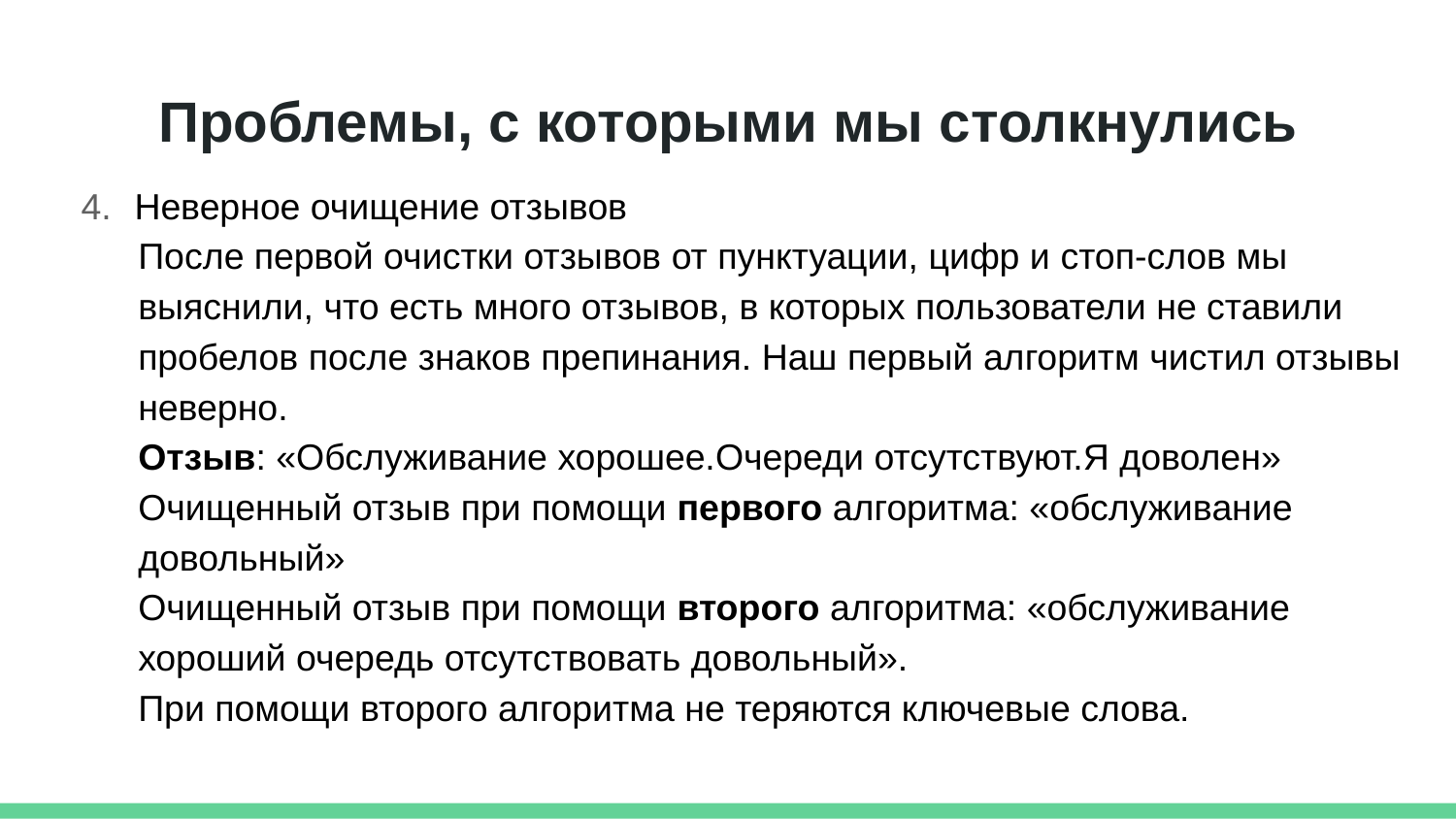

# Проблемы, с которыми мы столкнулись
 Неверное очищение отзывов
После первой очистки отзывов от пунктуации, цифр и стоп-слов мы выяснили, что есть много отзывов, в которых пользователи не ставили пробелов после знаков препинания. Наш первый алгоритм чистил отзывы неверно.
Отзыв: «Обслуживание хорошее.Очереди отсутствуют.Я доволен»
Очищенный отзыв при помощи первого алгоритма: «обслуживание довольный»
Очищенный отзыв при помощи второго алгоритма: «обслуживание хороший очередь отсутствовать довольный».
При помощи второго алгоритма не теряются ключевые слова.